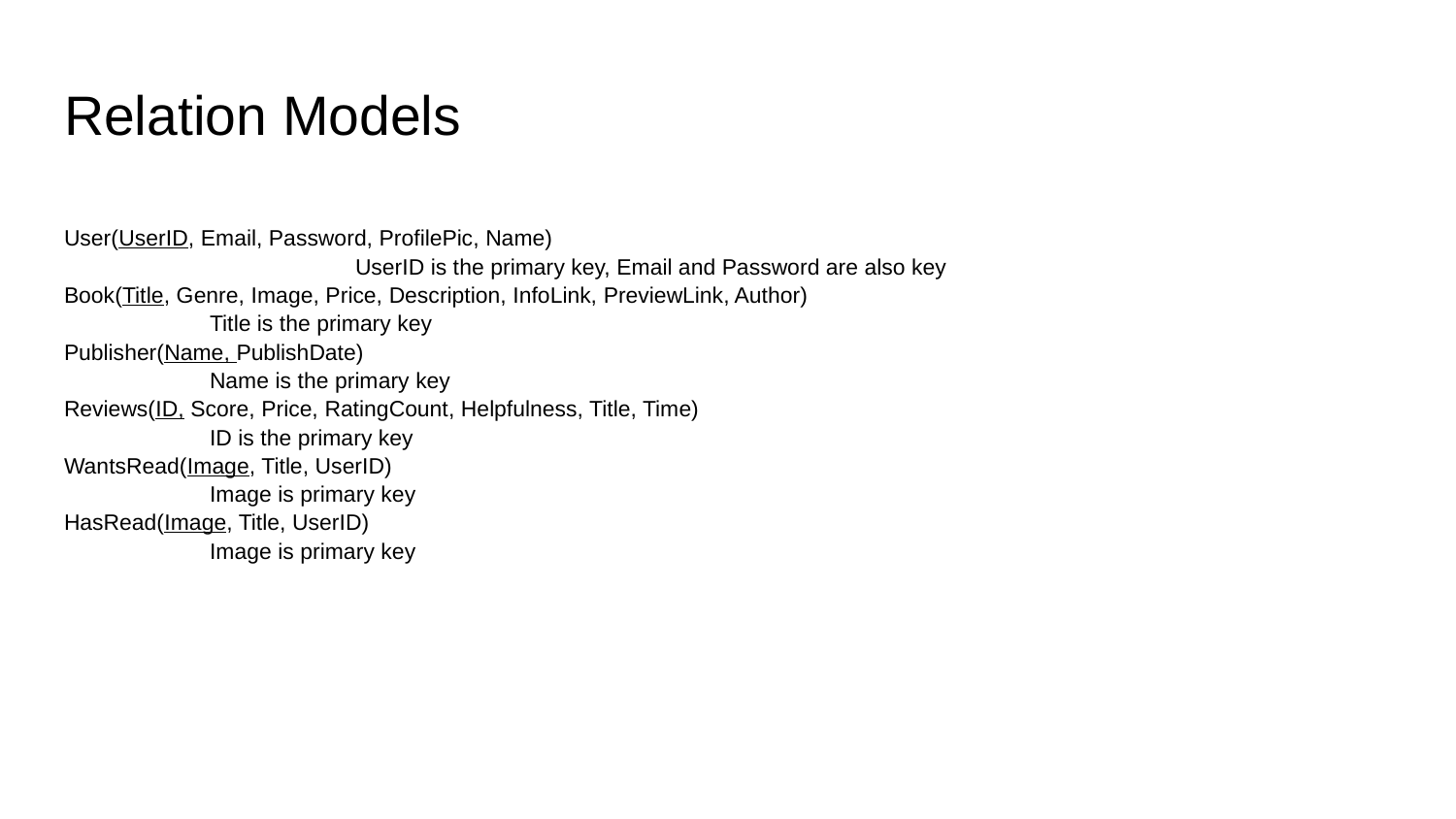

# Relation Models

User(UserID, Email, Password, ProfilePic, Name)
		UserID is the primary key, Email and Password are also key
Book(Title, Genre, Image, Price, Description, InfoLink, PreviewLink, Author)
	Title is the primary key
Publisher(Name, PublishDate)
	Name is the primary key
Reviews(ID, Score, Price, RatingCount, Helpfulness, Title, Time)
	ID is the primary key
WantsRead(Image, Title, UserID)
	Image is primary key
HasRead(Image, Title, UserID)
	Image is primary key